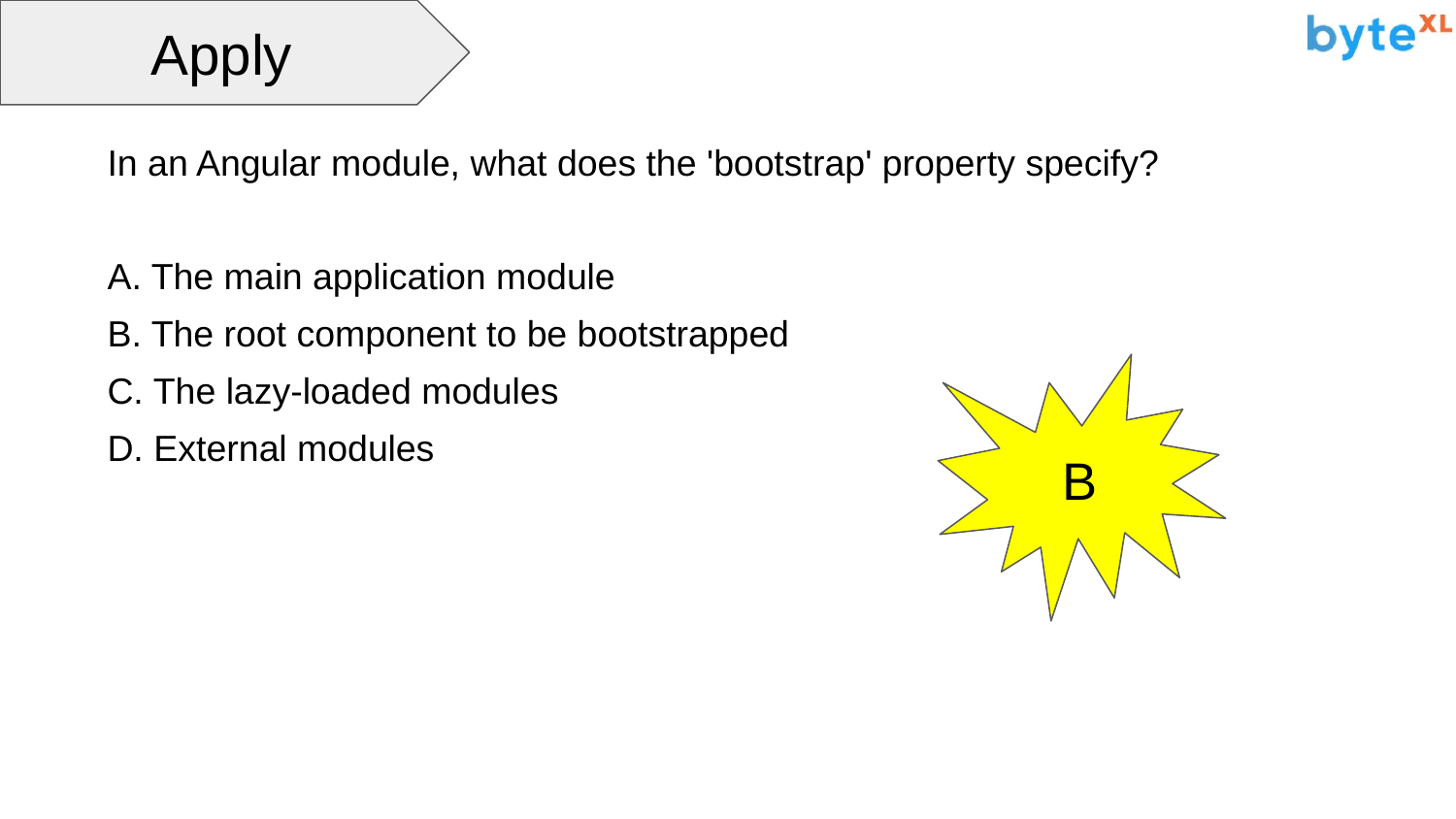

Apply
In an Angular module, what does the 'bootstrap' property specify?

A. The main application module
B. The root component to be bootstrapped
C. The lazy-loaded modules
D. External modules

B